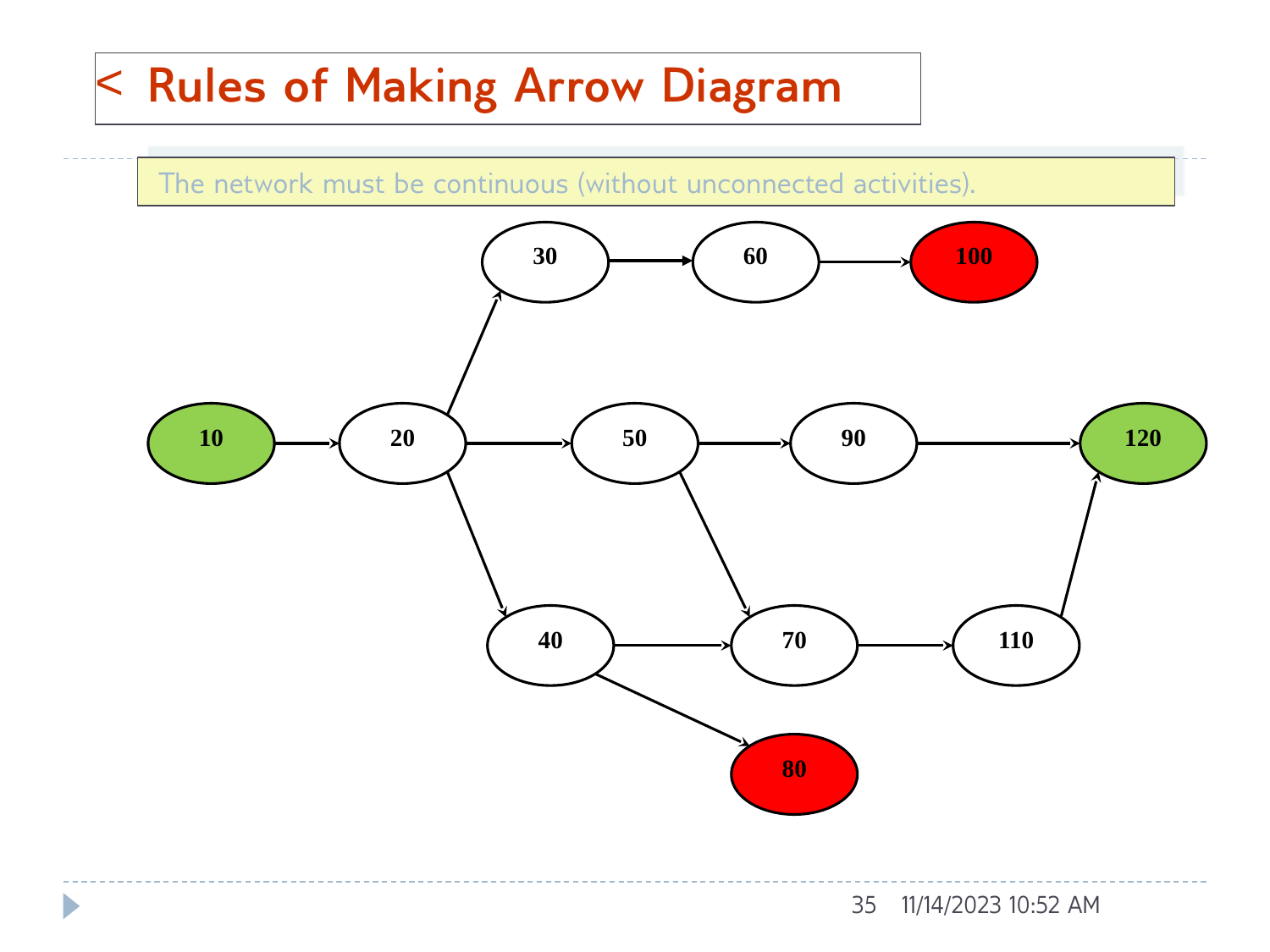

Rules of Making Arrow Diagram
The network must be continuous (without unconnected activities).
30
60
100
10
20
50
90
120
40
70
110
80
35
11/14/2023 10:52 AM